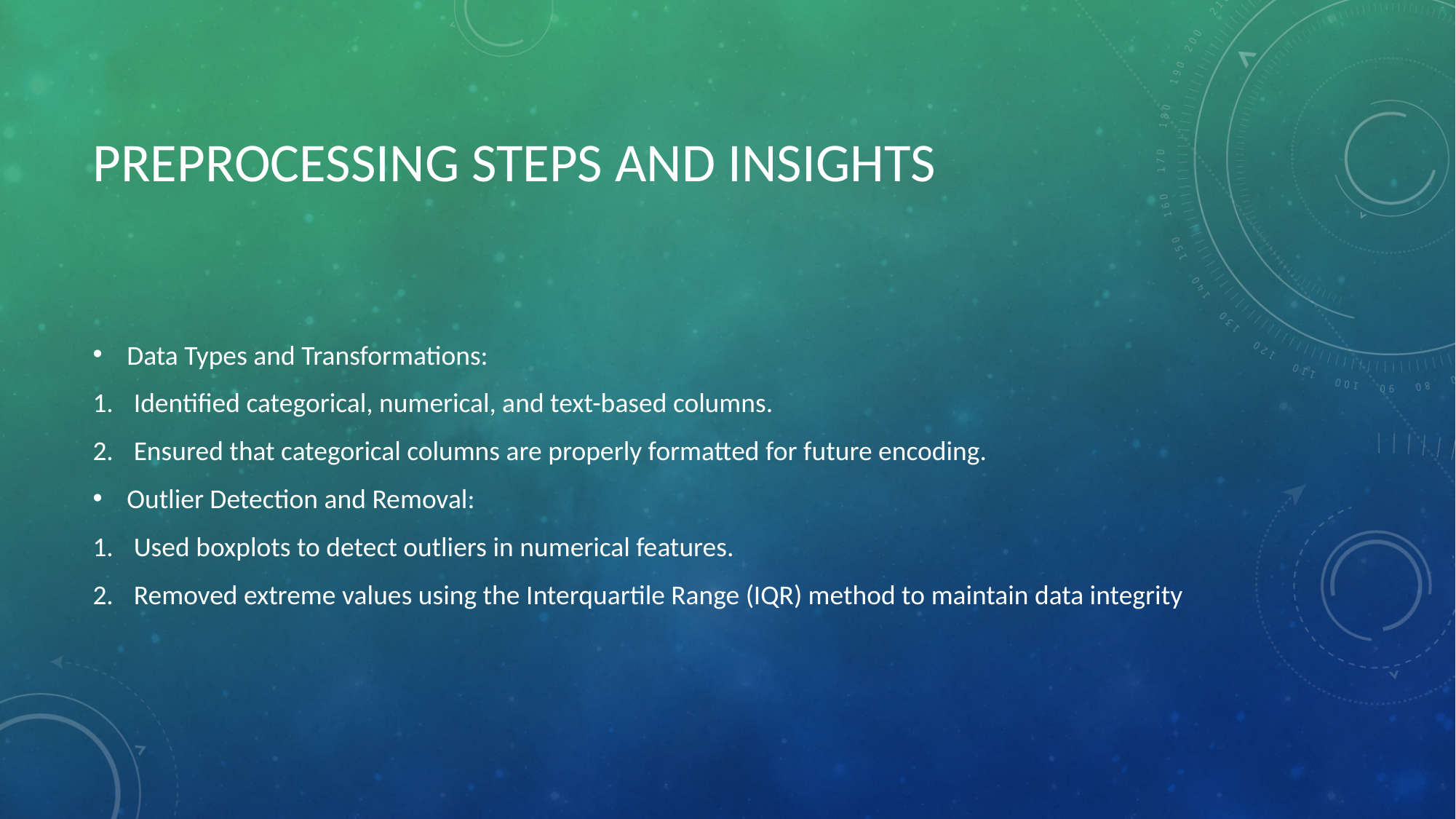

# Preprocessing Steps and Insights
Data Types and Transformations:
Identified categorical, numerical, and text-based columns.
Ensured that categorical columns are properly formatted for future encoding.
Outlier Detection and Removal:
Used boxplots to detect outliers in numerical features.
Removed extreme values using the Interquartile Range (IQR) method to maintain data integrity